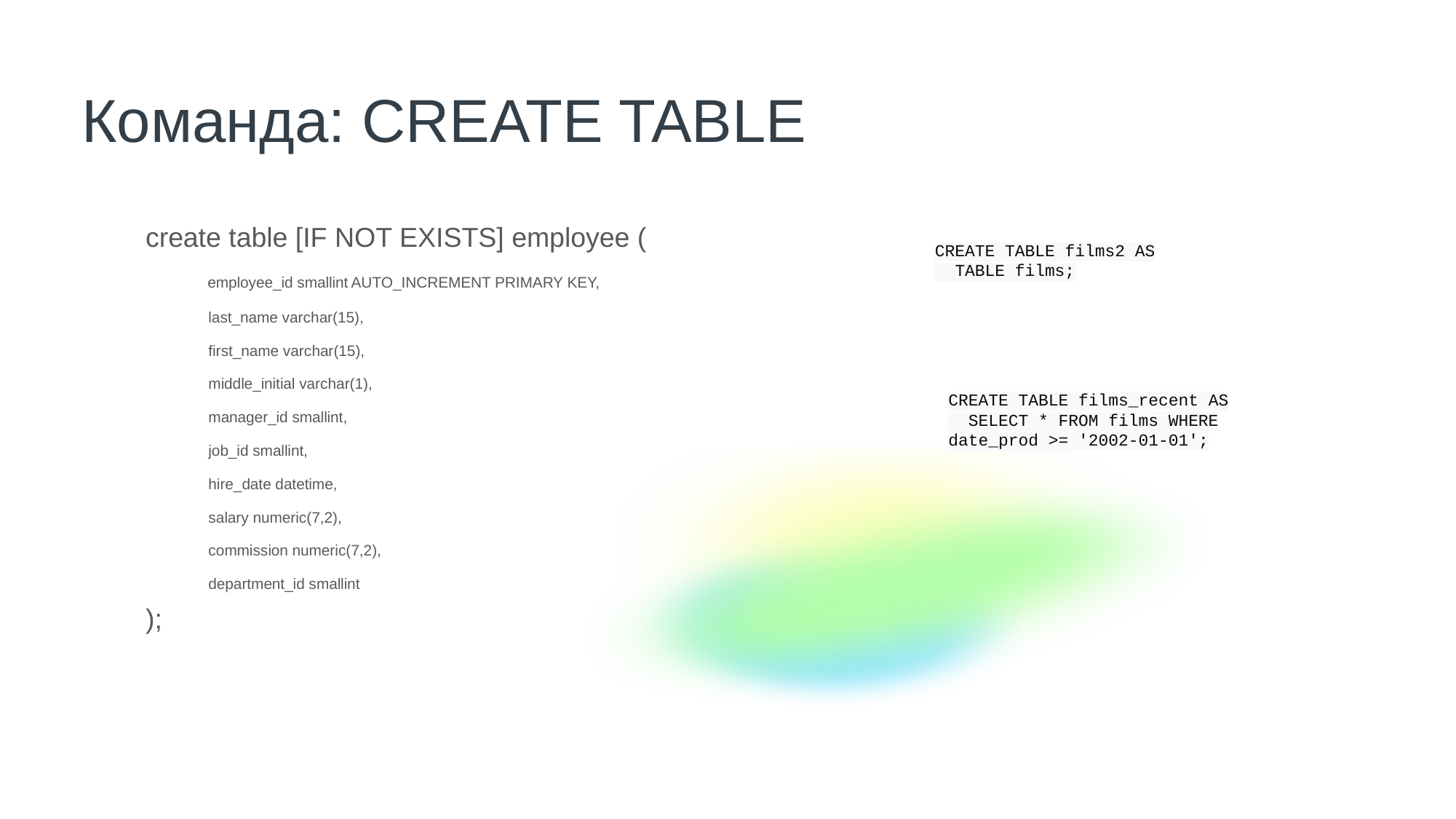

Команда: CREATE TABLE
create table [IF NOT EXISTS] employee (
 employee_id smallint AUTO_INCREMENT PRIMARY KEY,
  last_name varchar(15),
  first_name varchar(15),
  middle_initial varchar(1),
  manager_id smallint,
  job_id smallint,
  hire_date datetime,
  salary numeric(7,2),
  commission numeric(7,2),
  department_id smallint
);

CREATE TABLE films2 AS
  TABLE films;
CREATE TABLE films_recent AS
  SELECT * FROM films WHERE date_prod >= '2002-01-01';